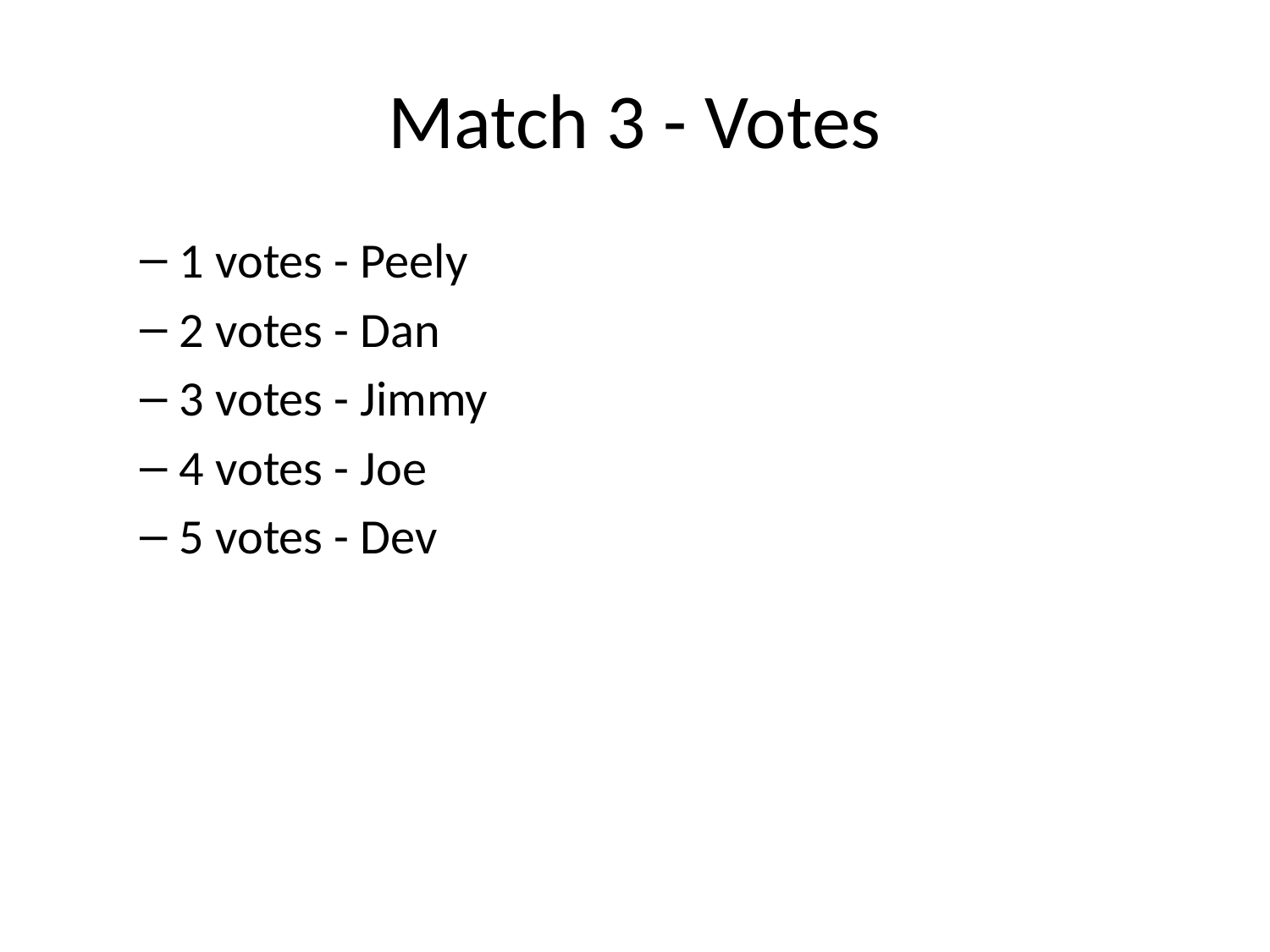

# Match 3 - Votes
1 votes - Peely
2 votes - Dan
3 votes - Jimmy
4 votes - Joe
5 votes - Dev